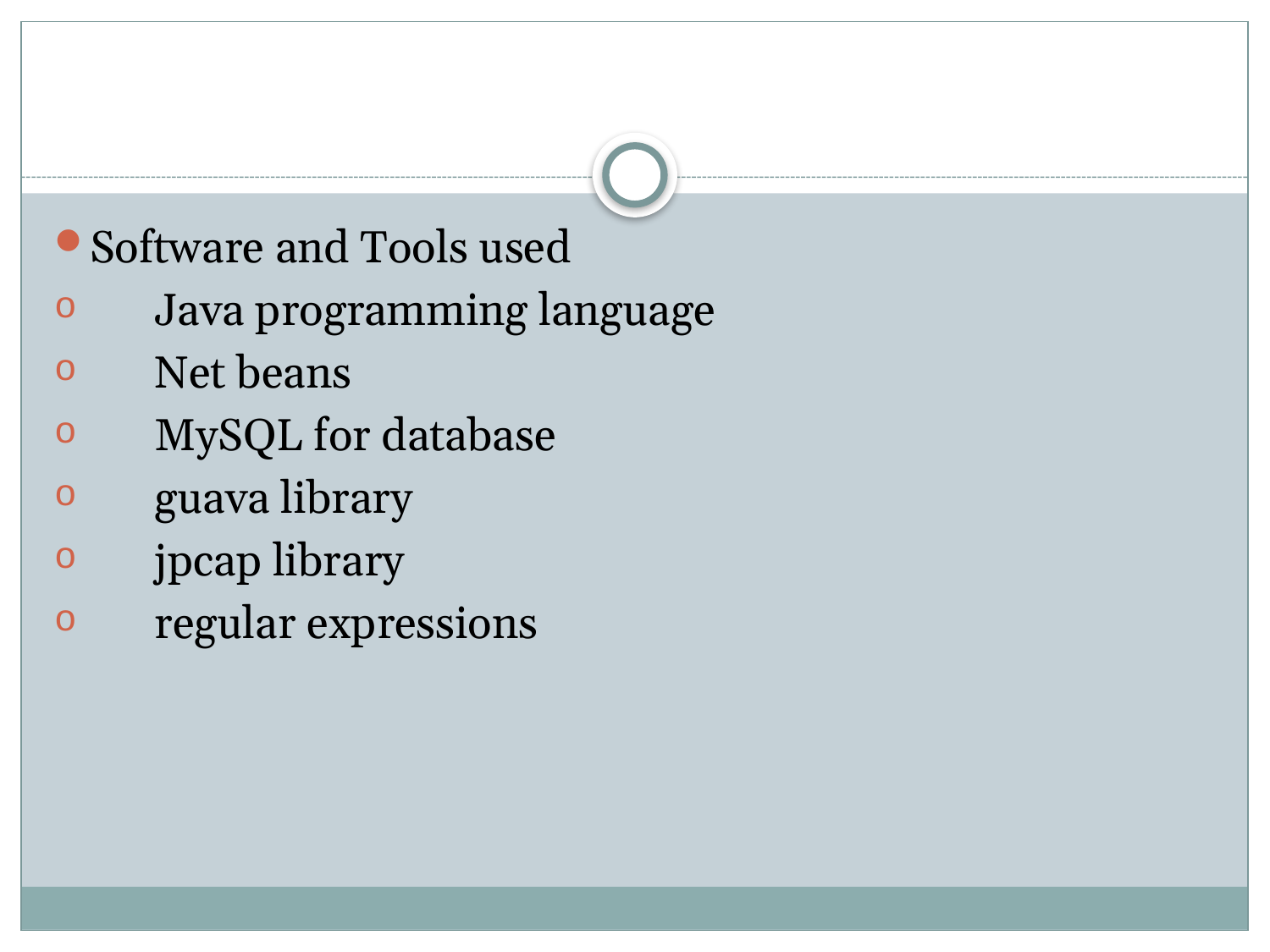

Software and Tools used
      Java programming language
      Net beans
      MySQL for database
      guava library
      jpcap library
      regular expressions